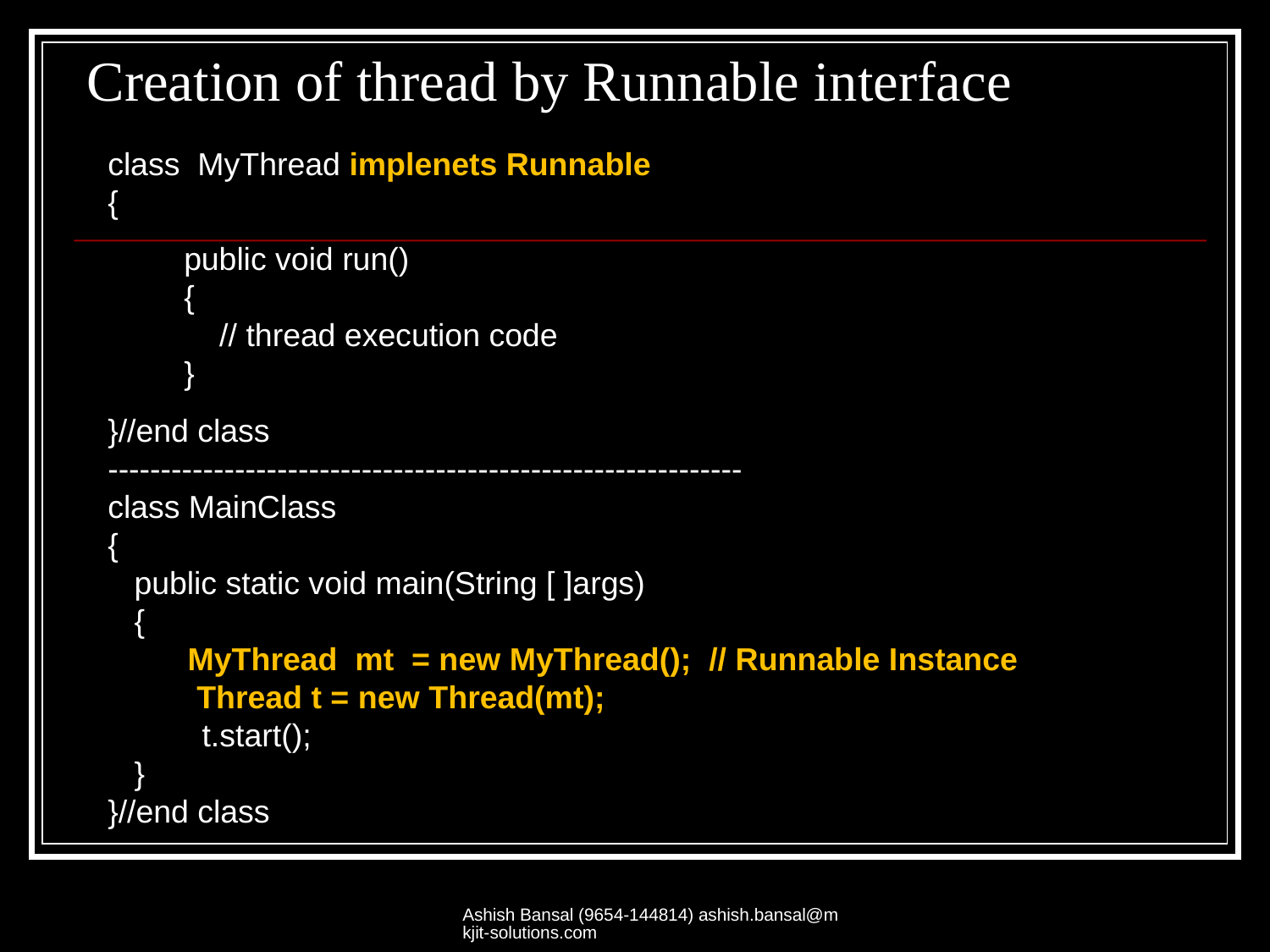

# Creation of thread by Runnable interface
class  MyThread implenets Runnable
{

}//end class
------------------------------------------------------------
class MainClass
{
   public static void main(String [ ]args)
   {
         MyThread  mt  = new MyThread();  // Runnable Instance
          Thread t = new Thread(mt);

   }
}//end class
public void run()
{
    // thread execution code
}
 t.start();
Ashish Bansal (9654-144814) ashish.bansal@mkjit-solutions.com